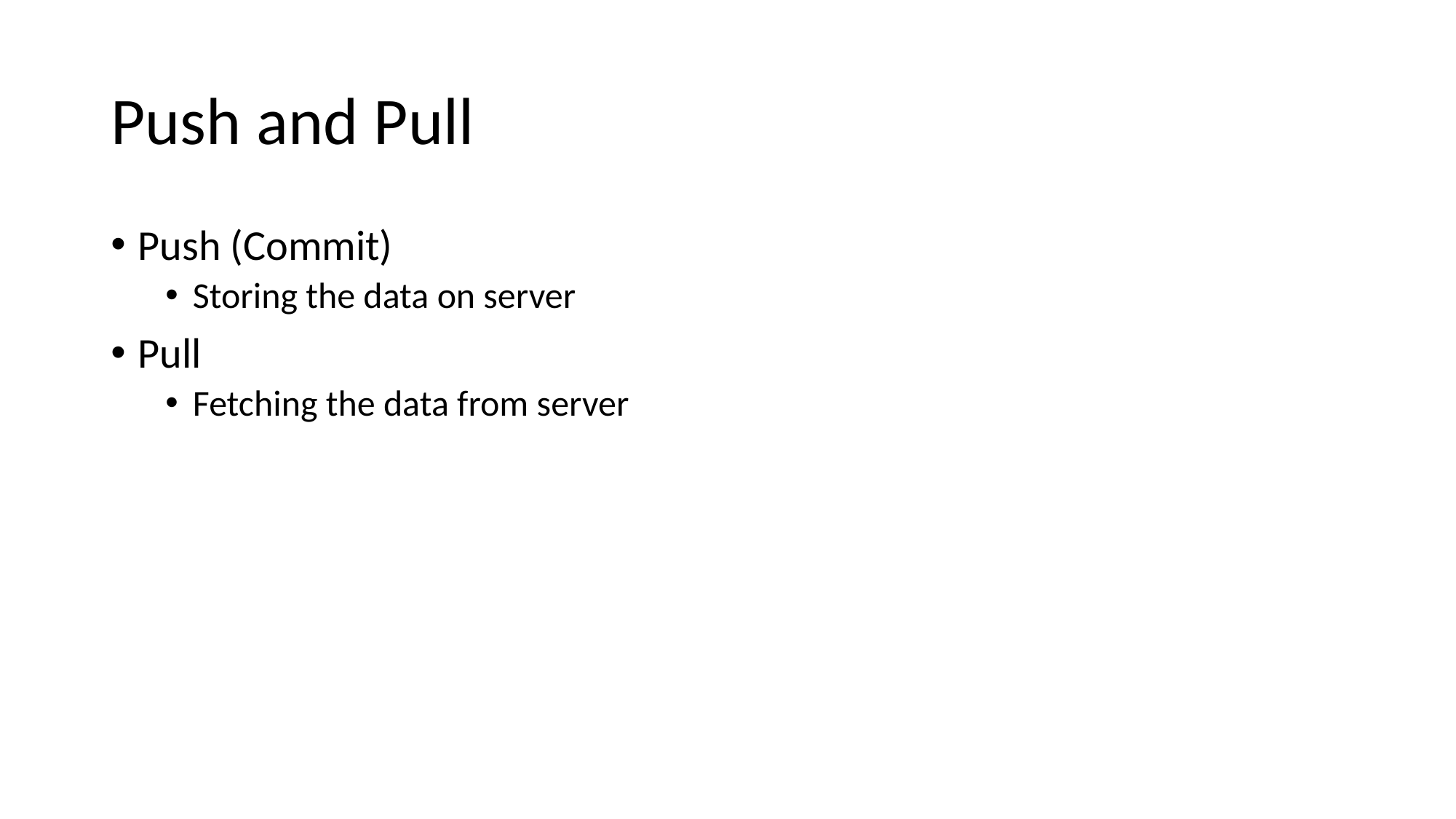

# Push and Pull
Push (Commit)
Storing the data on server
Pull
Fetching the data from server